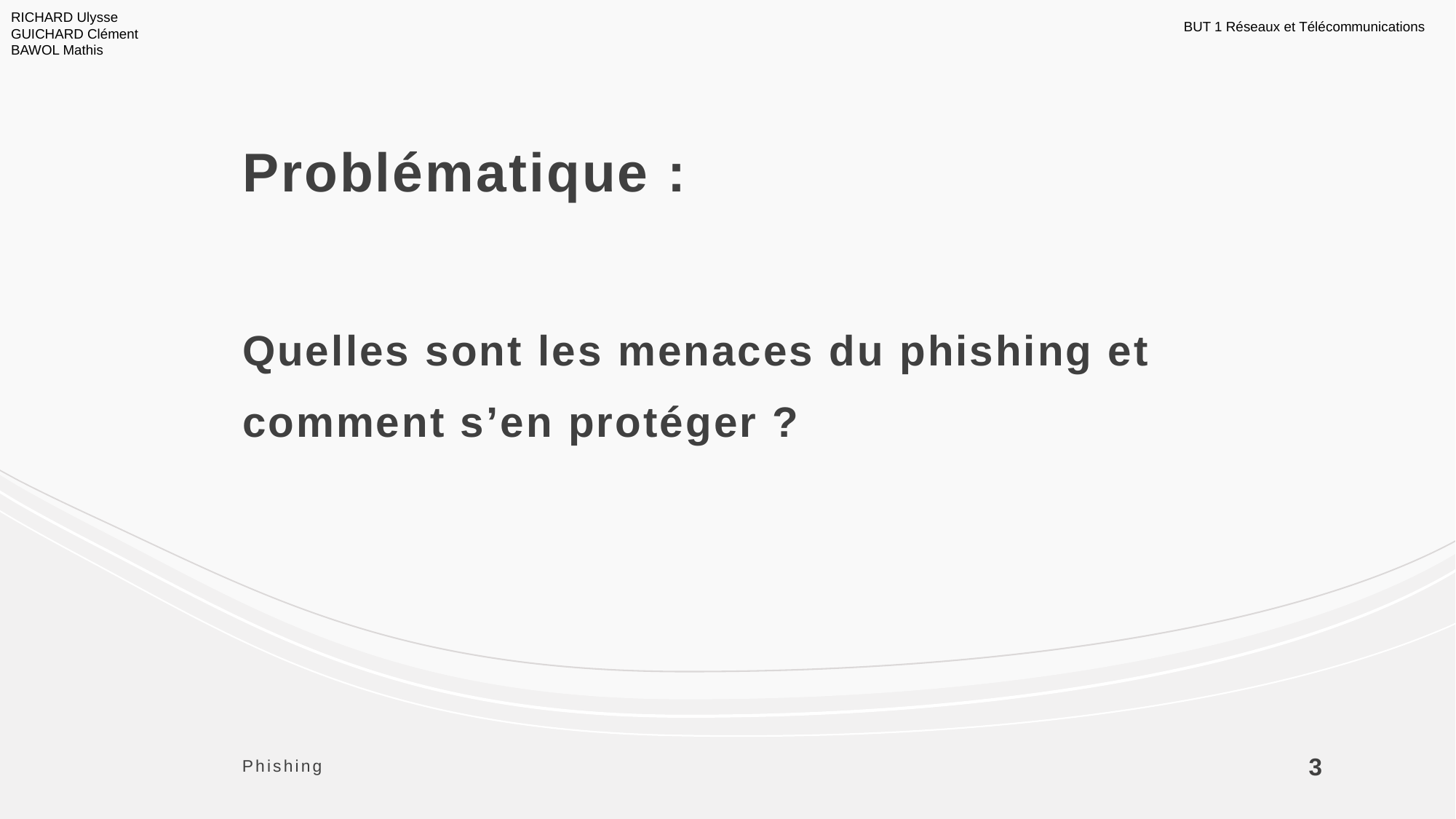

RICHARD Ulysse
GUICHARD Clément
BAWOL Mathis
BUT 1 Réseaux et Télécommunications
# Problématique :
Quelles sont les menaces du phishing et comment s’en protéger ?

Phishing
3